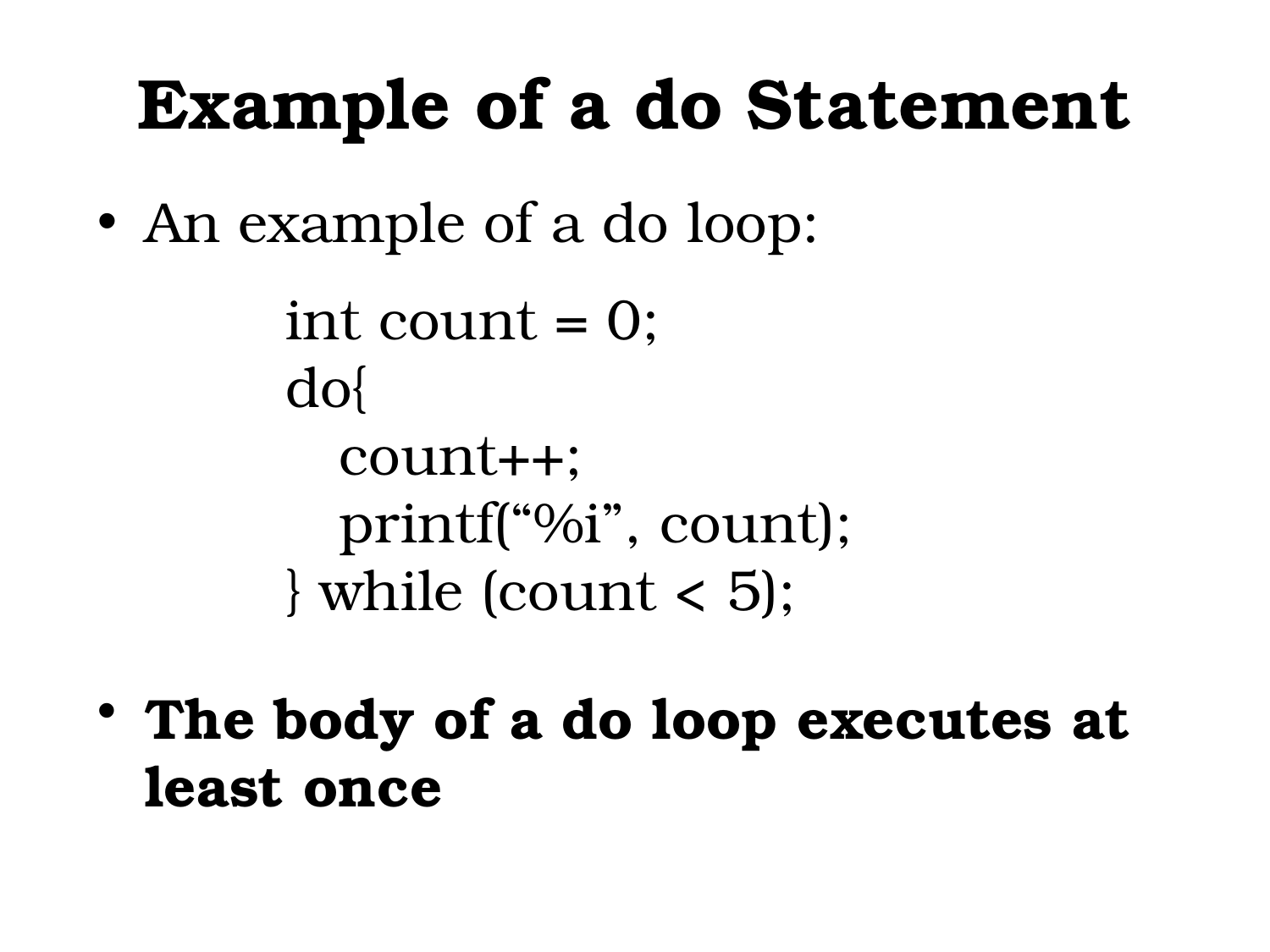

Example of a do Statement
An example of a do loop:
int count = 0;
do{
   count++;
   printf(“%i”, count);
} while (count < 5);
The body of a do loop executes at least once